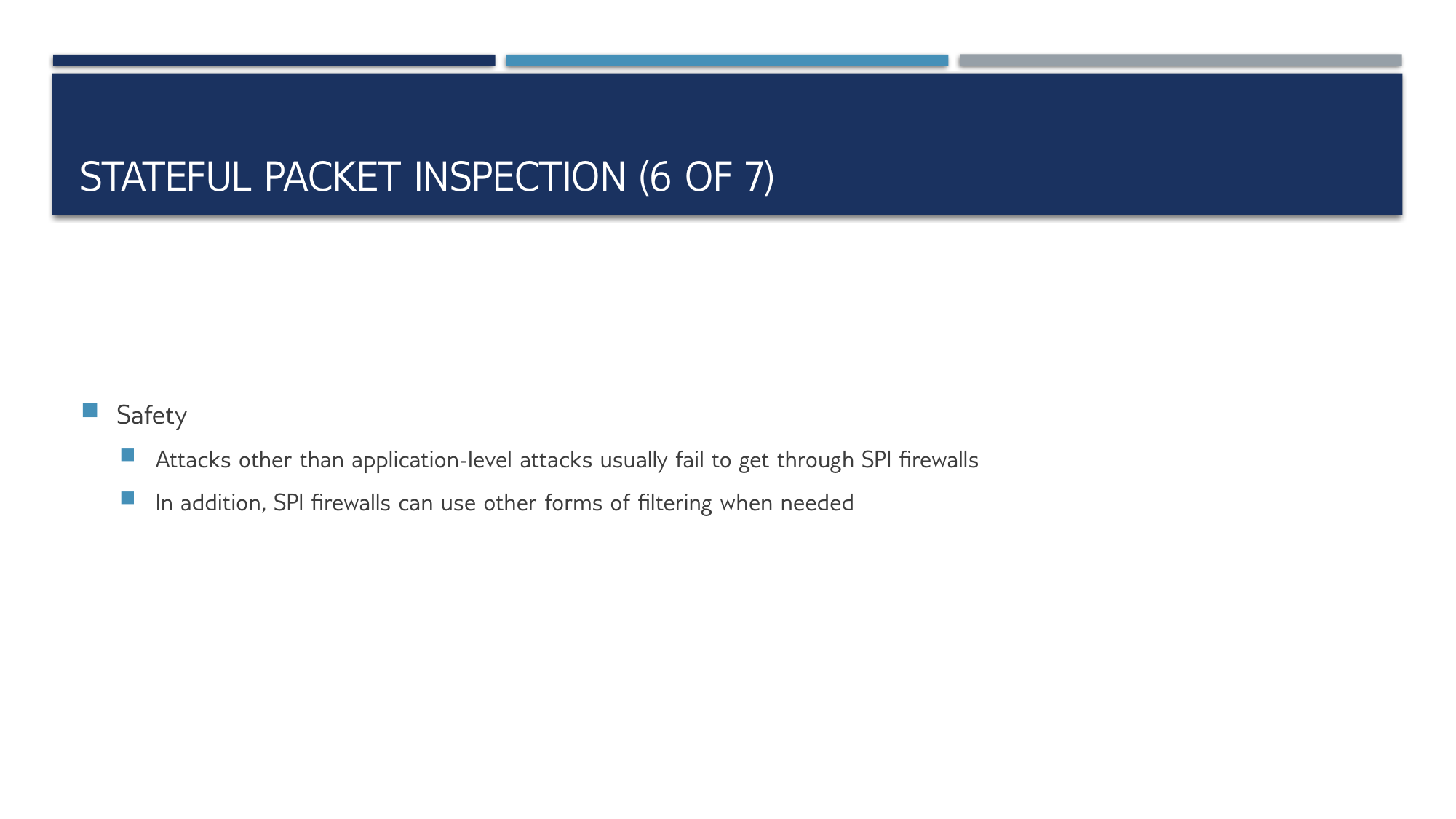

# Stateful Packet Inspection (6 of 7)
Safety
Attacks other than application-level attacks usually fail to get through SPI firewalls
In addition, SPI firewalls can use other forms of filtering when needed

6-52